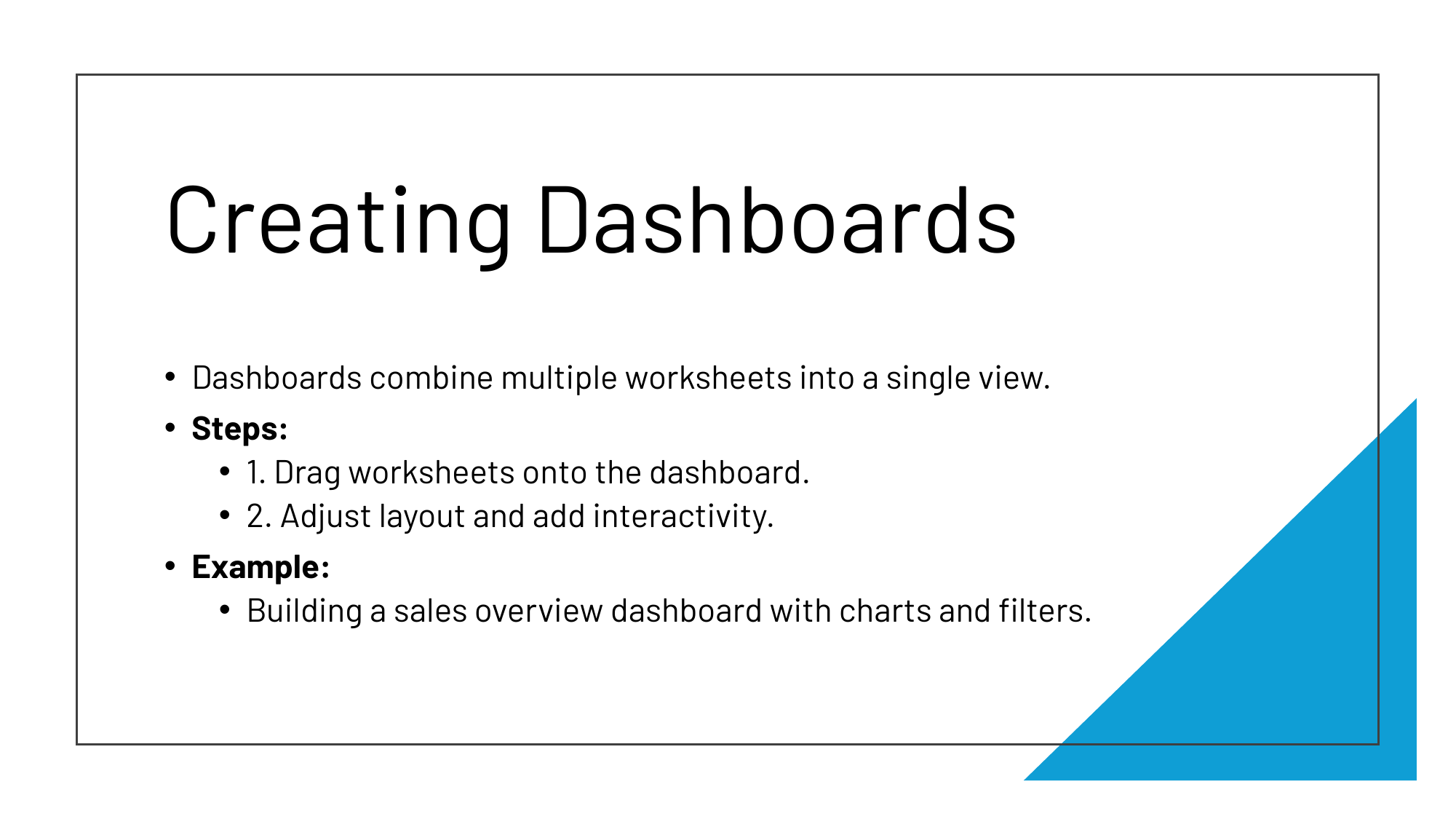

# Creating Dashboards
Dashboards combine multiple worksheets into a single view.
Steps:
1. Drag worksheets onto the dashboard.
2. Adjust layout and add interactivity.
Example:
Building a sales overview dashboard with charts and filters.